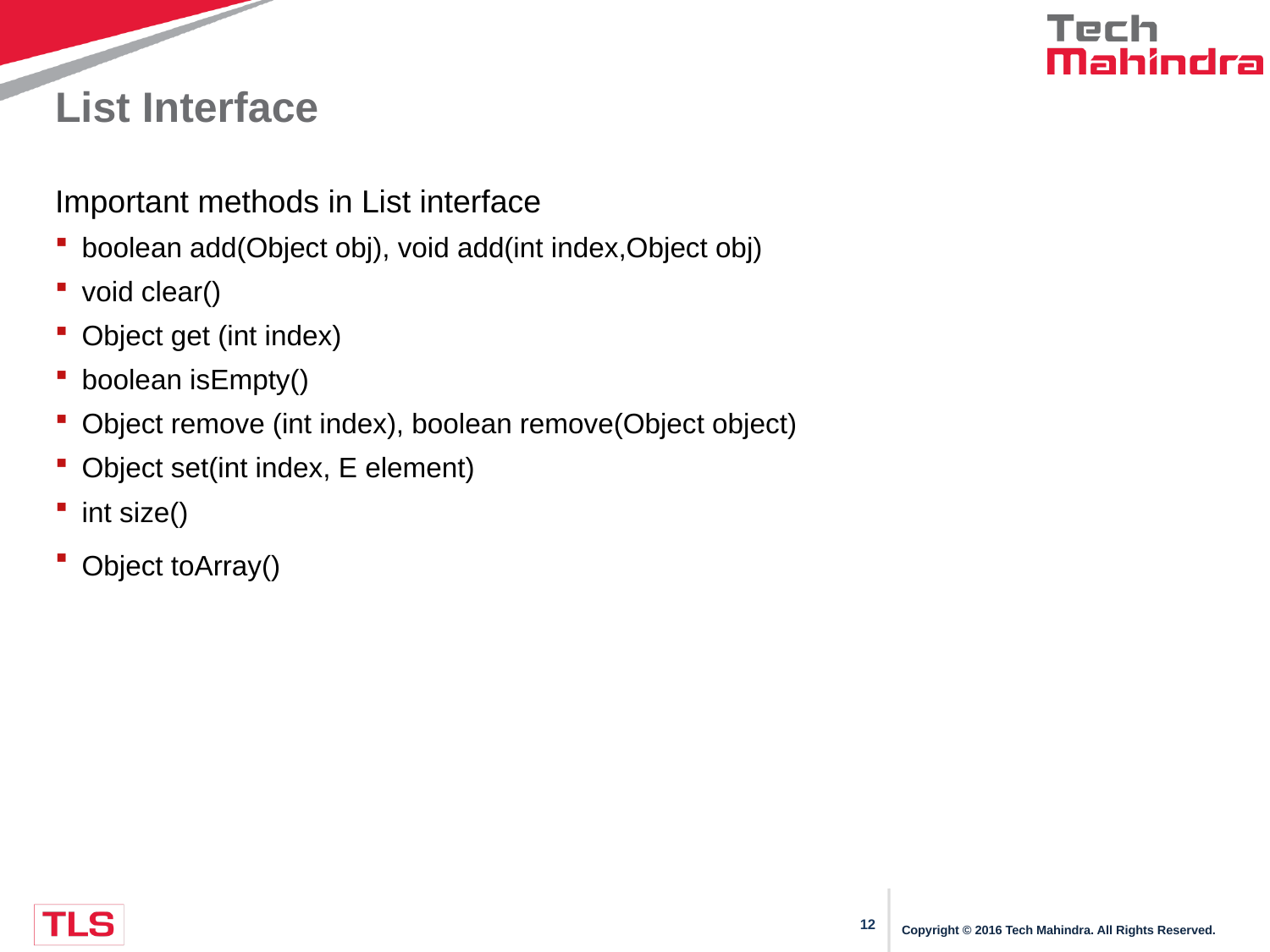

# List Interface
Important methods in List interface
boolean add(Object obj), void add(int index,Object obj)
void clear()
Object get (int index)
boolean isEmpty()
Object remove (int index), boolean remove(Object object)
Object set(int index, E element)
int size()
Object toArray()
Copyright © 2016 Tech Mahindra. All Rights Reserved.